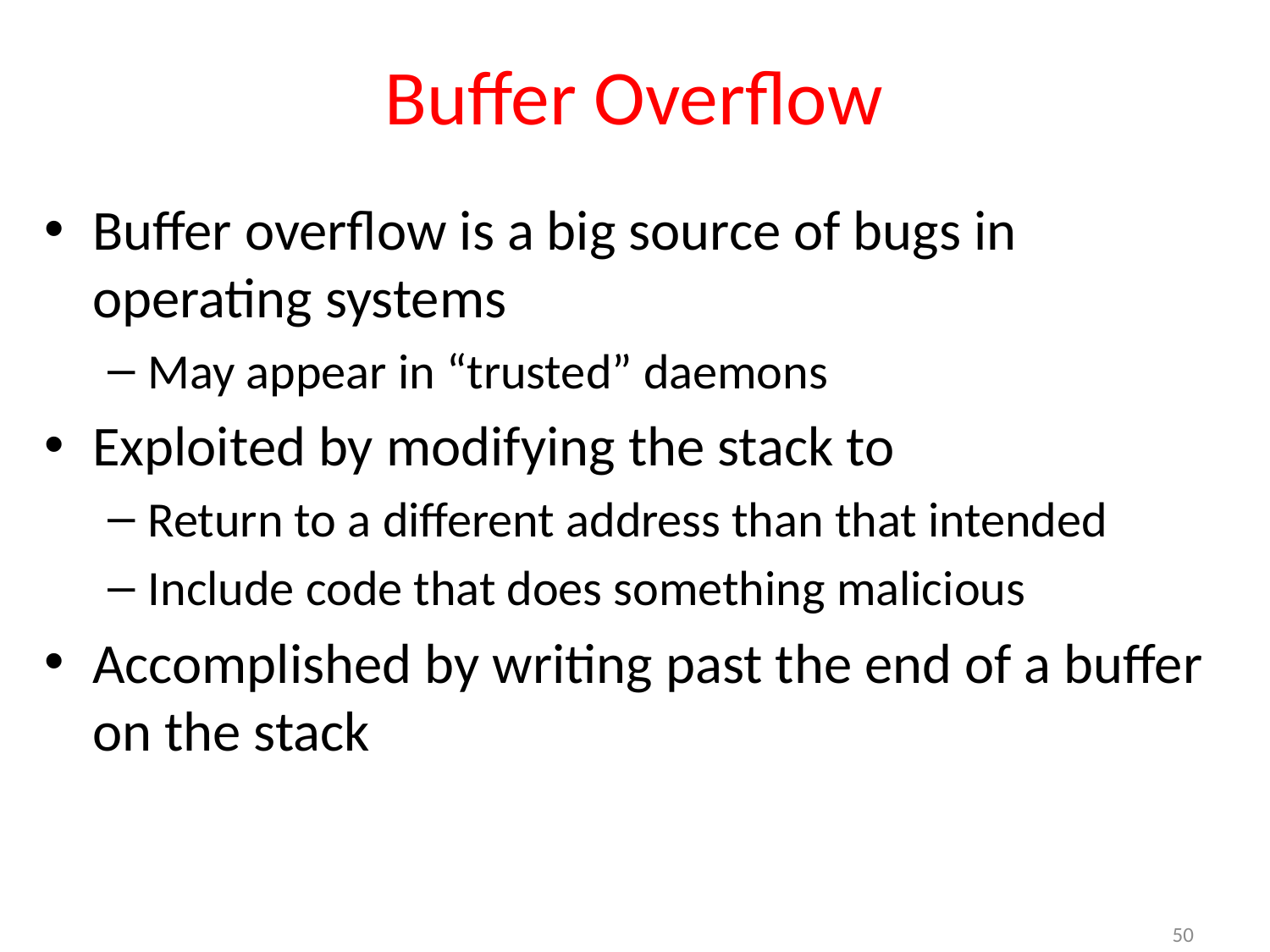

# Buffer Overflow
Buffer overflow is a big source of bugs in operating systems
May appear in “trusted” daemons
Exploited by modifying the stack to
Return to a different address than that intended
Include code that does something malicious
Accomplished by writing past the end of a buffer on the stack

50